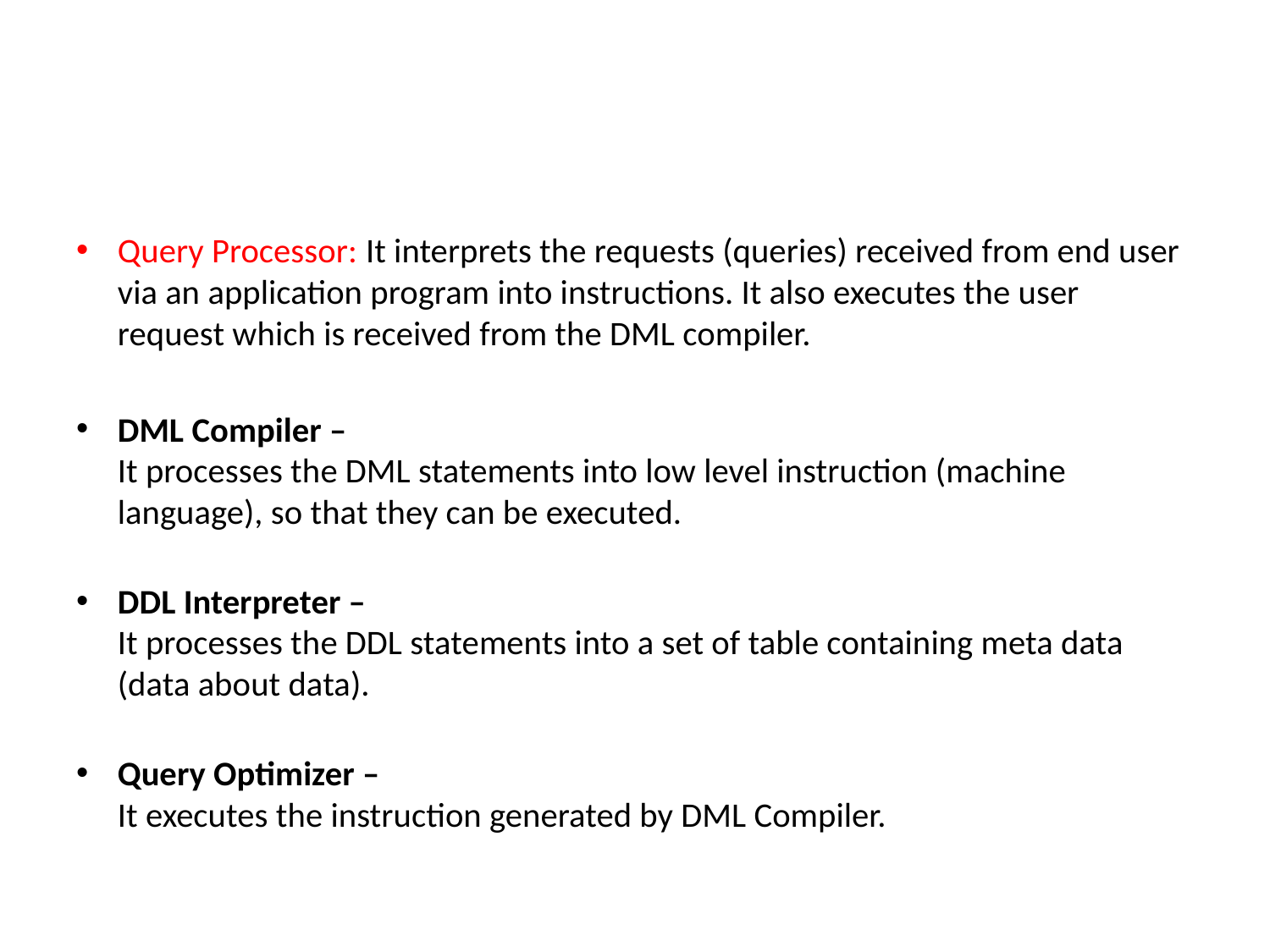

#
Query Processor: It interprets the requests (queries) received from end user via an application program into instructions. It also executes the user request which is received from the DML compiler.

DML Compiler – 
It processes the DML statements into low level instruction (machine language), so that they can be executed.
DDL Interpreter – 
It processes the DDL statements into a set of table containing meta data (data about data).
Query Optimizer – 
It executes the instruction generated by DML Compiler.